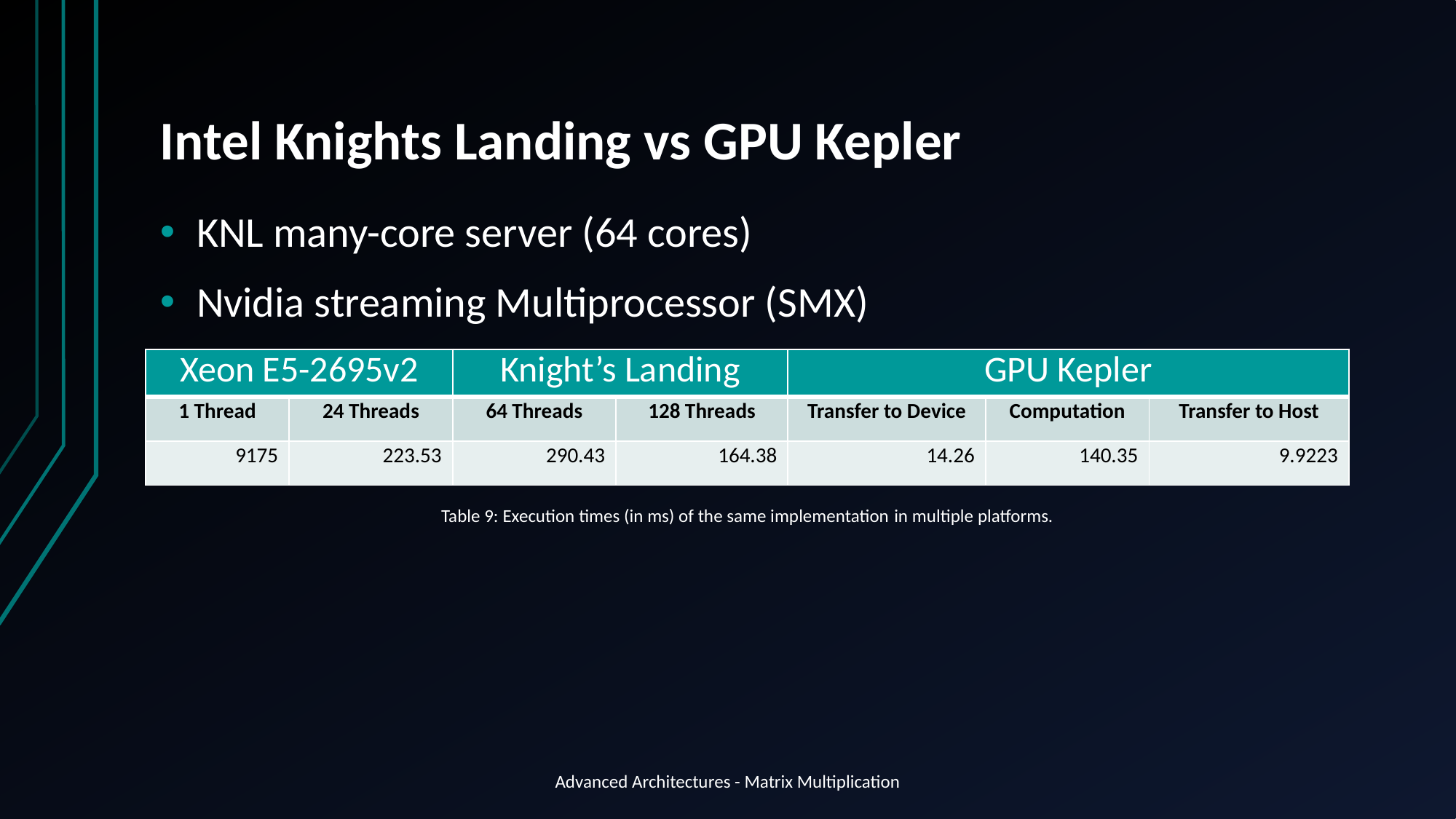

# Intel Knights Landing vs GPU Kepler
KNL many-core server (64 cores)
Nvidia streaming Multiprocessor (SMX)
| Xeon E5-2695v2 |  | Knight’s Landing |  | GPU Kepler |  |  |
| --- | --- | --- | --- | --- | --- | --- |
| 1 Thread | 24 Threads | 64 Threads | 128 Threads | Transfer to Device | Computation | Transfer to Host |
| 9175 | 223.53 | 290.43 | 164.38 | 14.26 | 140.35 | 9.9223 |
Table 9: Execution times (in ms) of the same implementation in multiple platforms.
Advanced Architectures - Matrix Multiplication